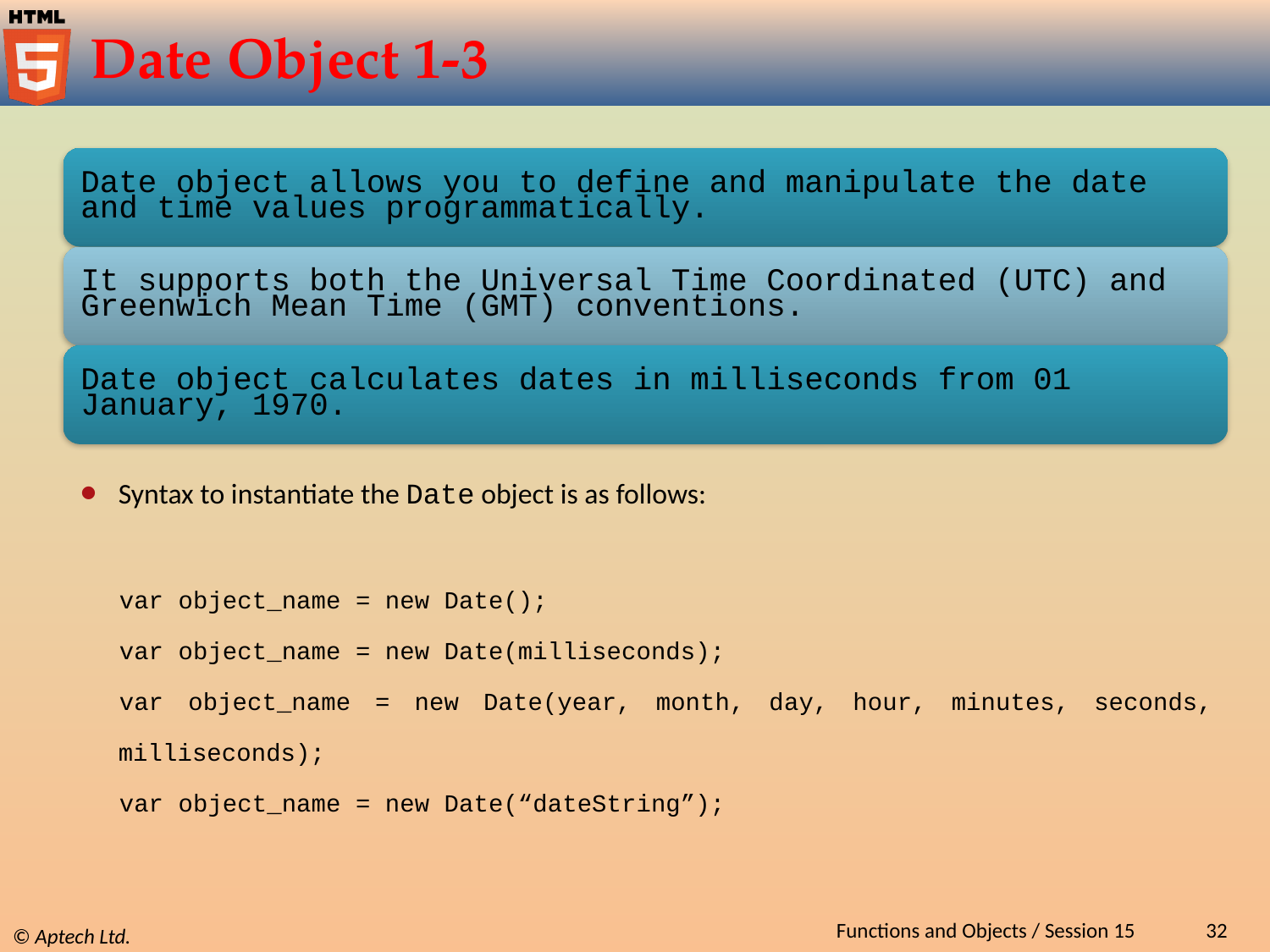

# Date Object 1-3
Date object allows you to define and manipulate the date and time values programmatically.
It supports both the Universal Time Coordinated (UTC) and Greenwich Mean Time (GMT) conventions.
Date object calculates dates in milliseconds from 01 January, 1970.
Syntax to instantiate the Date object is as follows:

var object_name = new Date();
var object_name = new Date(milliseconds);
var object_name = new Date(year, month, day, hour, minutes, seconds, milliseconds);
var object_name = new Date(“dateString”);
Functions and Objects / Session 15
32